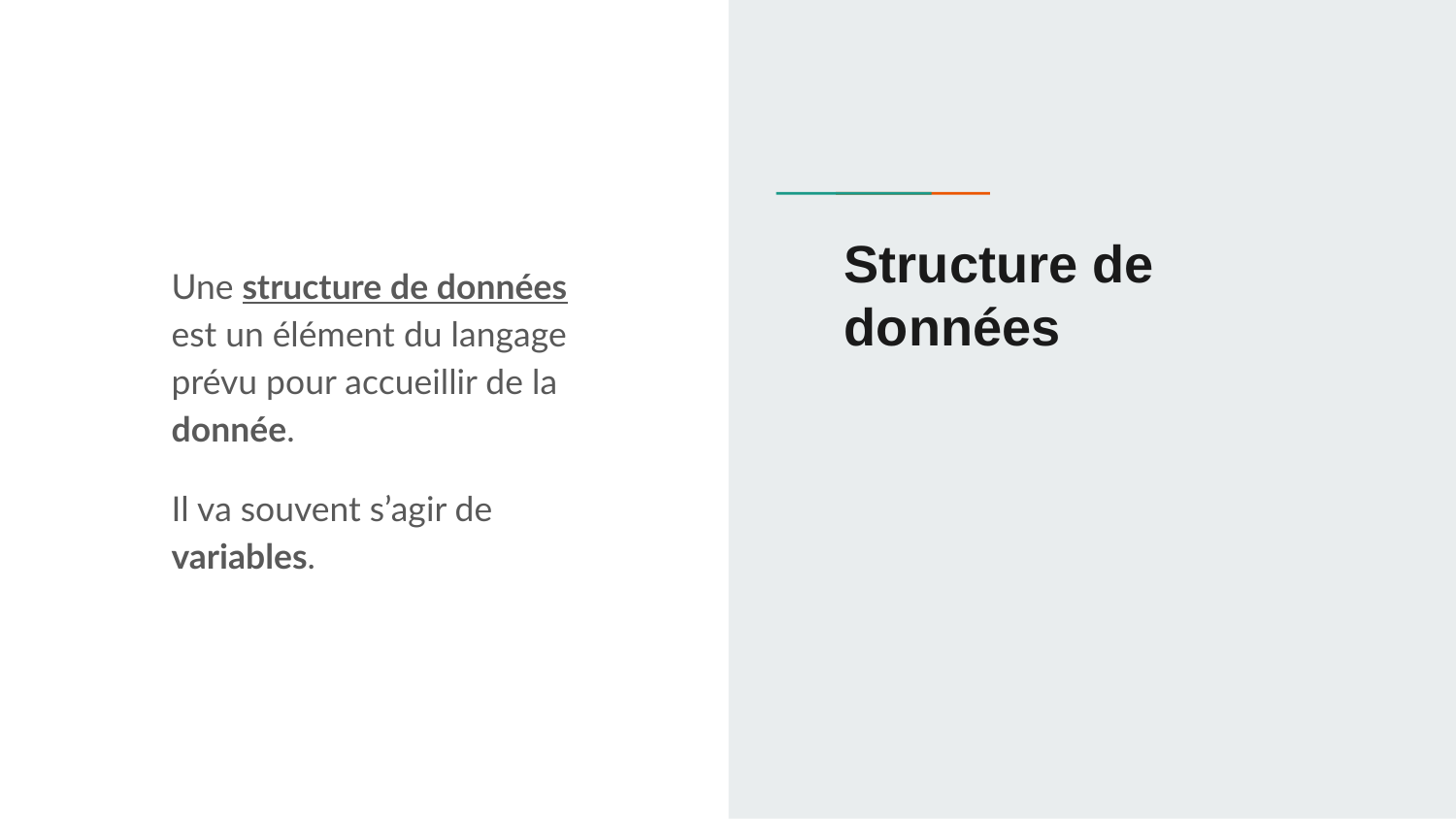

# Structure de données
Une structure de données est un élément du langage prévu pour accueillir de la donnée.
Il va souvent s’agir de variables.